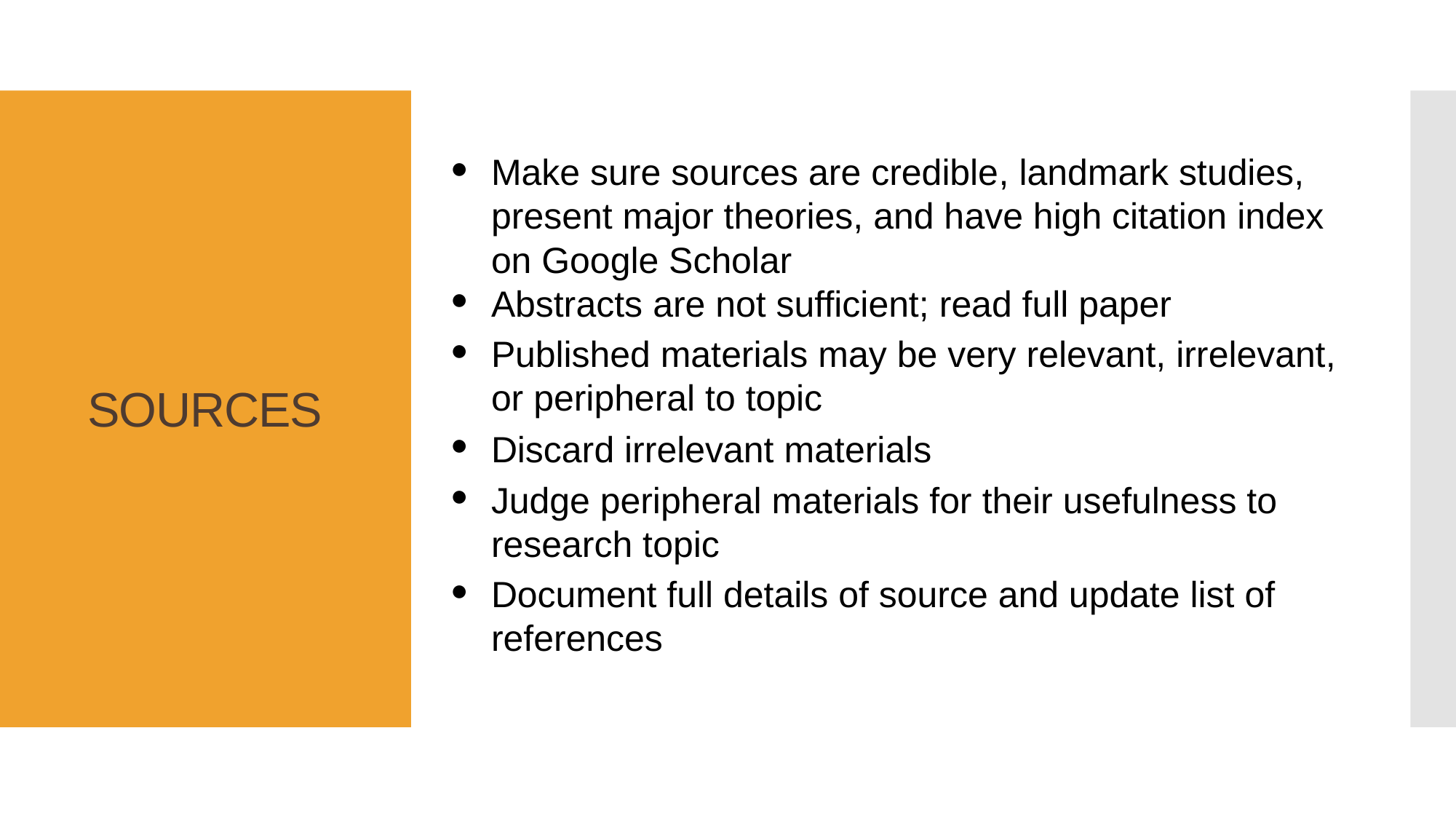

# SOURCES
Make sure sources are credible, landmark studies, present major theories, and have high citation index on Google Scholar
Abstracts are not sufficient; read full paper
Published materials may be very relevant, irrelevant, or peripheral to topic
Discard irrelevant materials
Judge peripheral materials for their usefulness to research topic
Document full details of source and update list of references